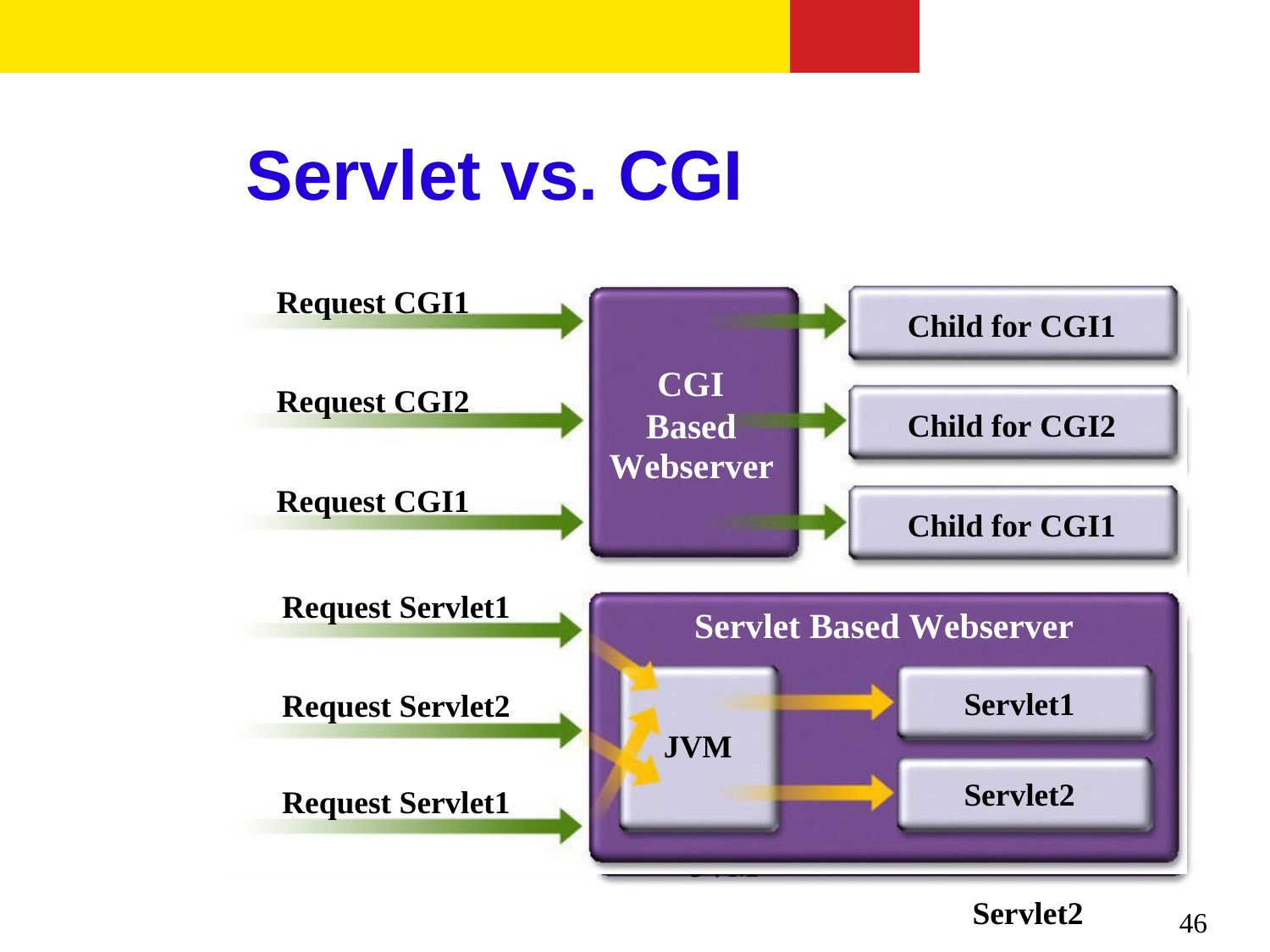

# Servlet vs. CGI
Request CGI1
Request CGI1
Child for CGI1

Request CGI2	CGI
Based	Child for CGI2
Webserver
Request CGI1
Child for CGI1

Request Servlet1	Servlet Based Webserver
Request Servlet2	Servlet1
JVM
Servlet2

Request CGI1
Child for CGI1
CGI
Based Webserver
Request CGI1
Child for CGI1
CGI
Based Webserver

Servlet Based Webserver

JVM
Request CGI1
Child for CGI1

Request CGI2	CGI
Based	Child for CGI2
Webserver

Request Servlet1	Servlet Based Webserver
Request Servlet2	Servlet1
JVM
Servlet2
Request CGI1
Child for CGI1
CGI
Based Webserver

Request Servlet1	Servlet Based Webserver
Servlet1
JVM
Request CGI1
Child for CGI1

Request CGI2	CGI
Based	Child for CGI2
Webserver

Request Servlet1	Servlet Based Webserver
Servlet1
JVM
CGI
Based Webserver
Child for CGI1
CGI
Based Webserver
Request CGI2
Child for CGI2
Request CGI1
Child for CGI1
Request Servlet1
Servlet Based Webserver
Servlet1
Request Servlet2
JVM
Servlet2
Request Servlet1
46